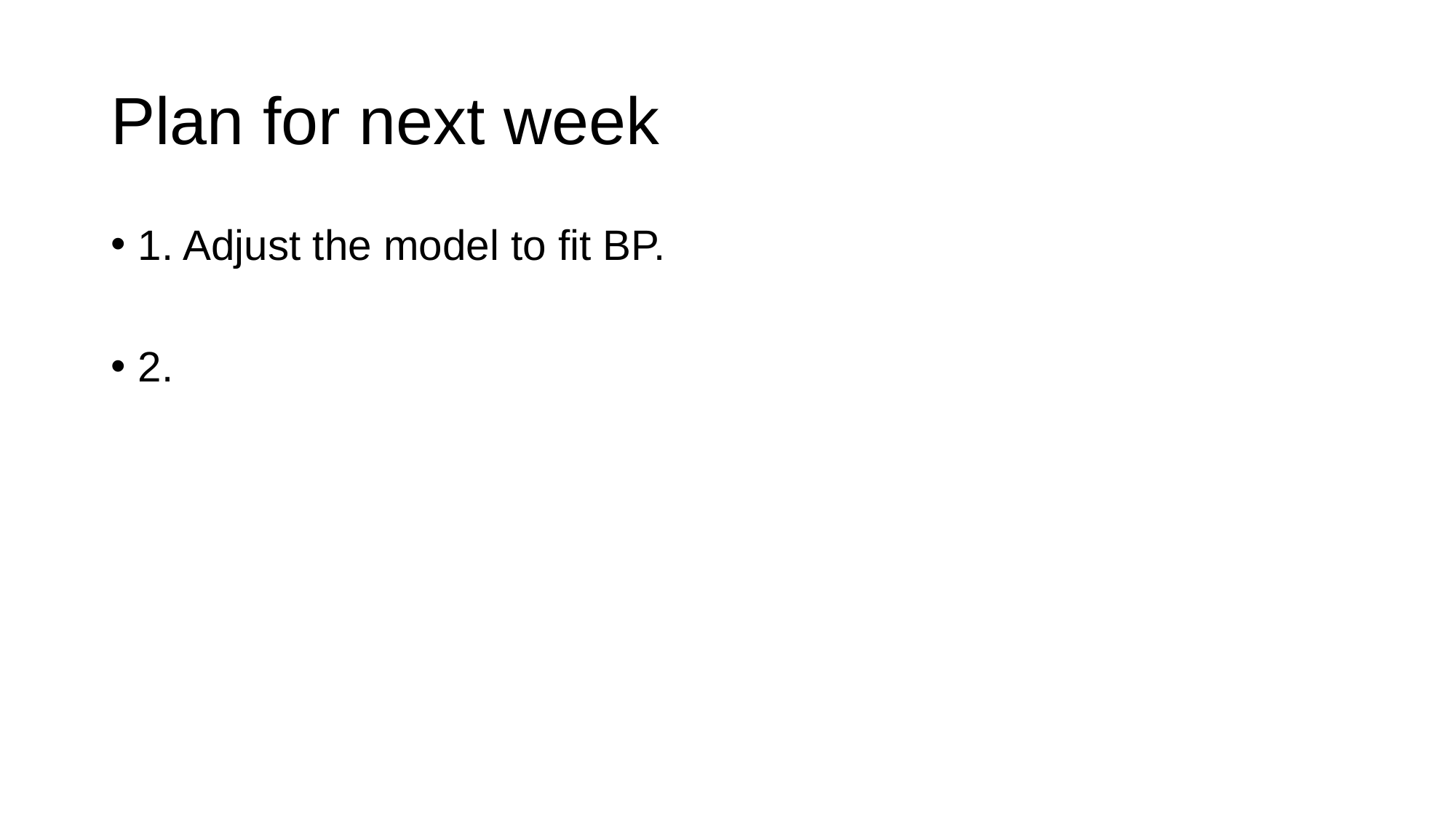

# Plan for next week
1. Adjust the model to fit BP.

2.